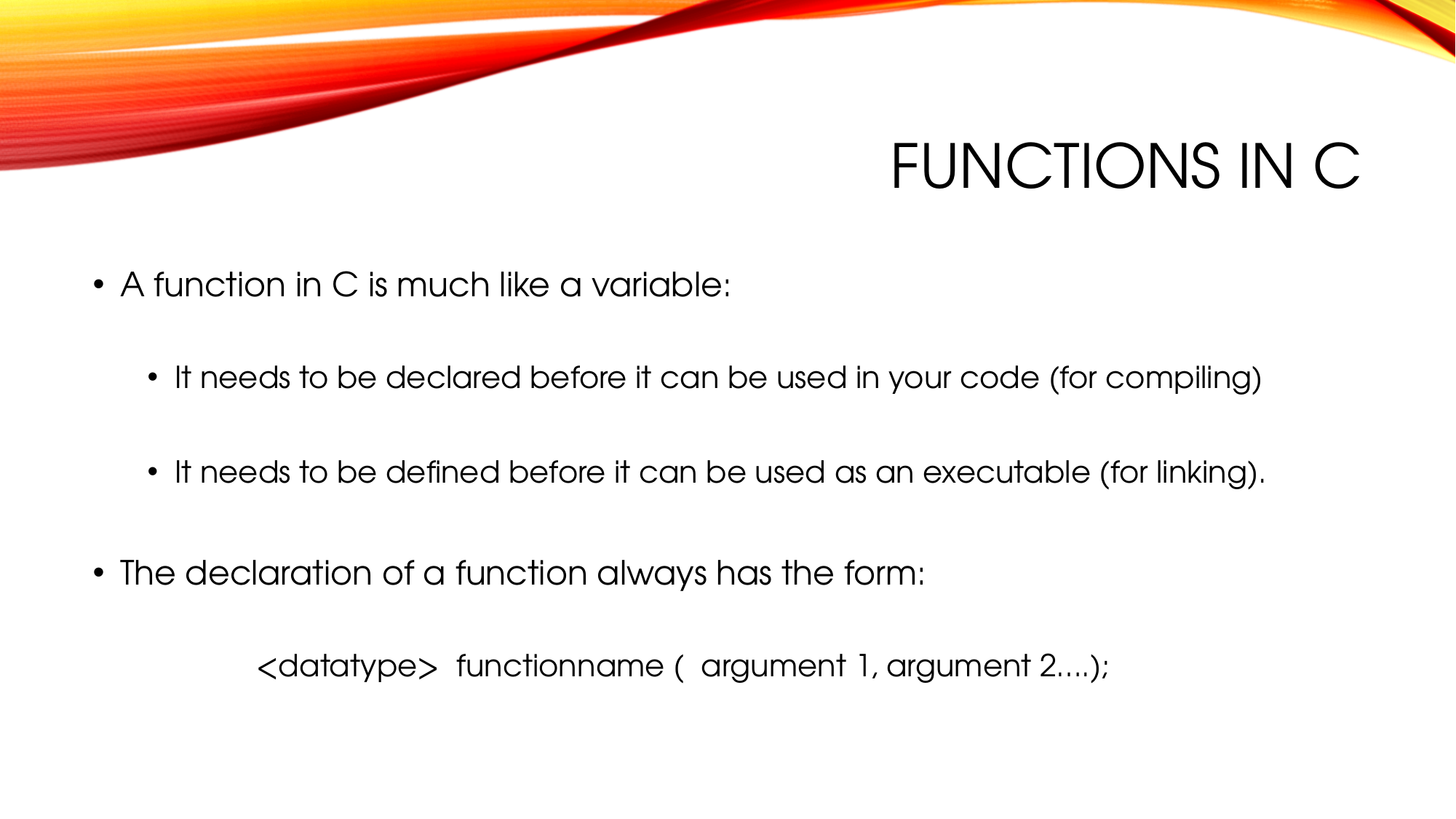

# FUNCTIONS IN C
A function in C is much like a variable:

It needs to be declared before it can be used in your code (for compiling)

It needs to be defined before it can be used as an executable (for linking).

The declaration of a function always has the form:

	<datatype>  functionname (  argument 1, argument 2….);